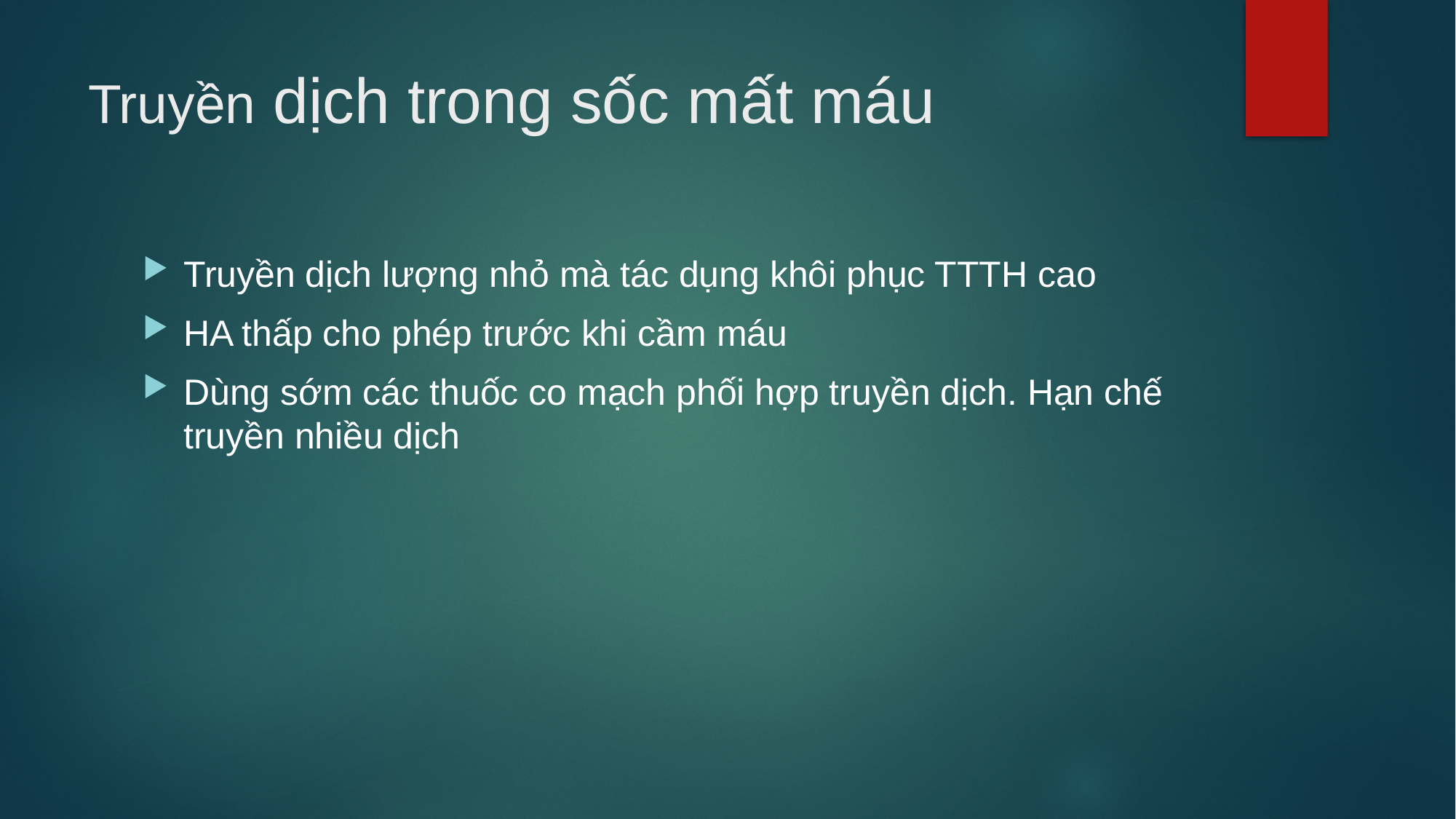

# Truyền dịch trong sốc mất máu
Truyền dịch lượng nhỏ mà tác dụng khôi phục TTTH cao
HA thấp cho phép trước khi cầm máu
Dùng sớm các thuốc co mạch phối hợp truyền dịch. Hạn chế truyền nhiều dịch